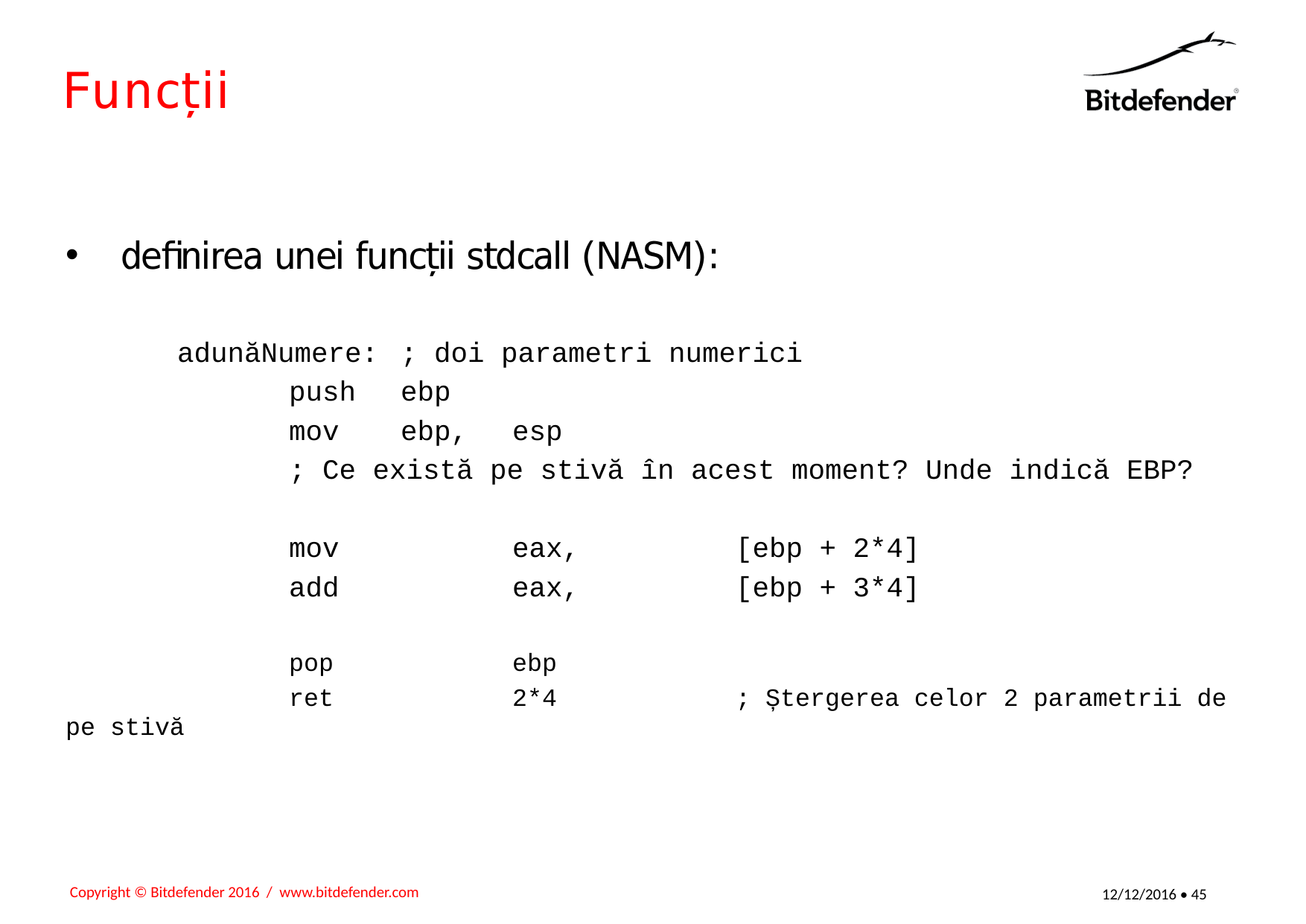

# Funcții
definirea unei funcții stdcall (NASM):

	adunăNumere: 	; doi parametri numerici
		push 	ebp
		mov 	ebp, 	esp
		; Ce există pe stivă în acest moment? Unde indică EBP?

		mov		eax,		[ebp + 2*4]
		add		eax,		[ebp + 3*4]

		pop		ebp
		ret		2*4		; Ștergerea celor 2 parametrii de pe stivă